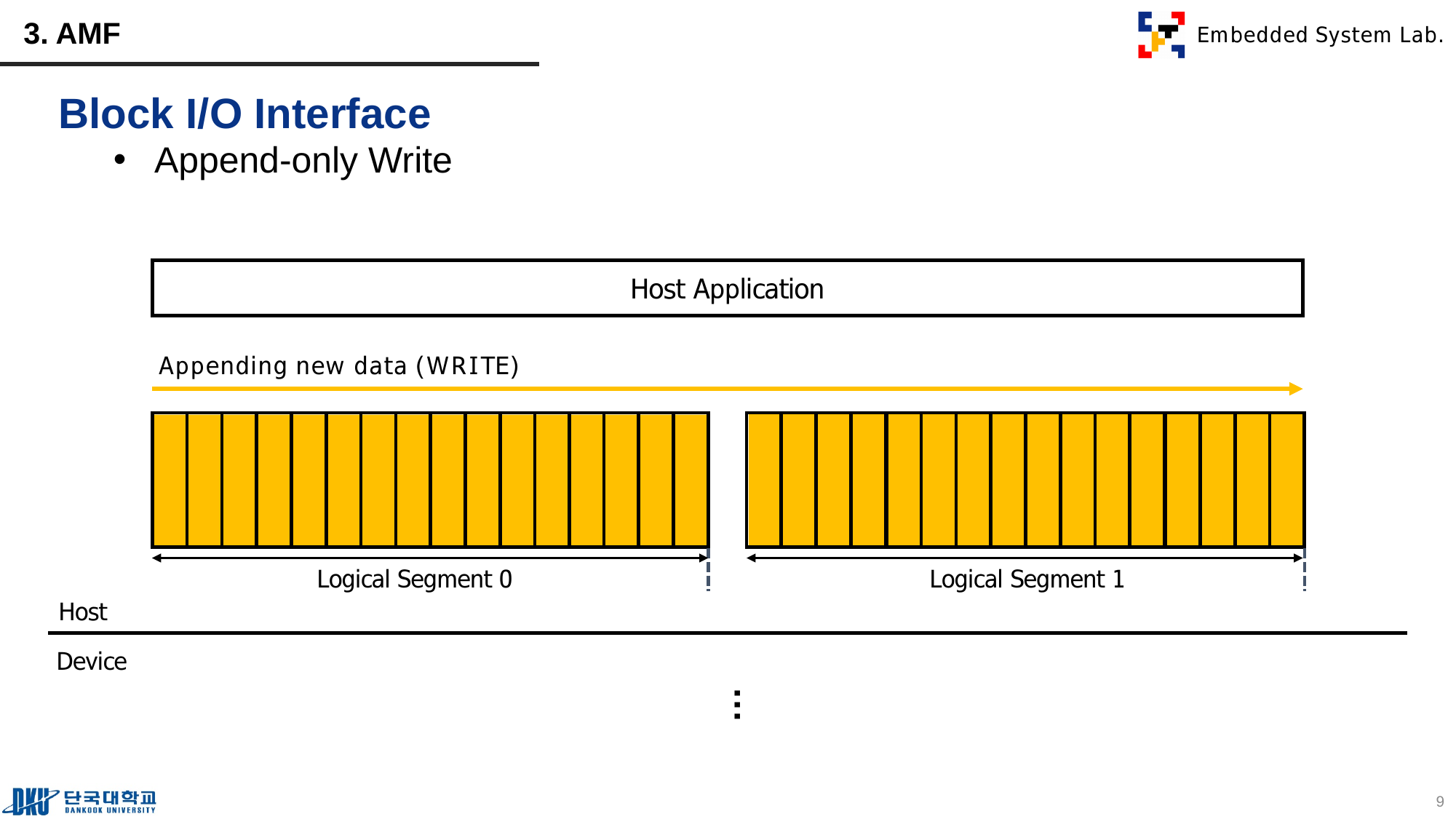

# 3. AMF
Block I/O Interface
Append-only Write
Host Application
Appending new data (WRITE)

Logical Segment 0
Logical Segment 1
Host
Device
…
9